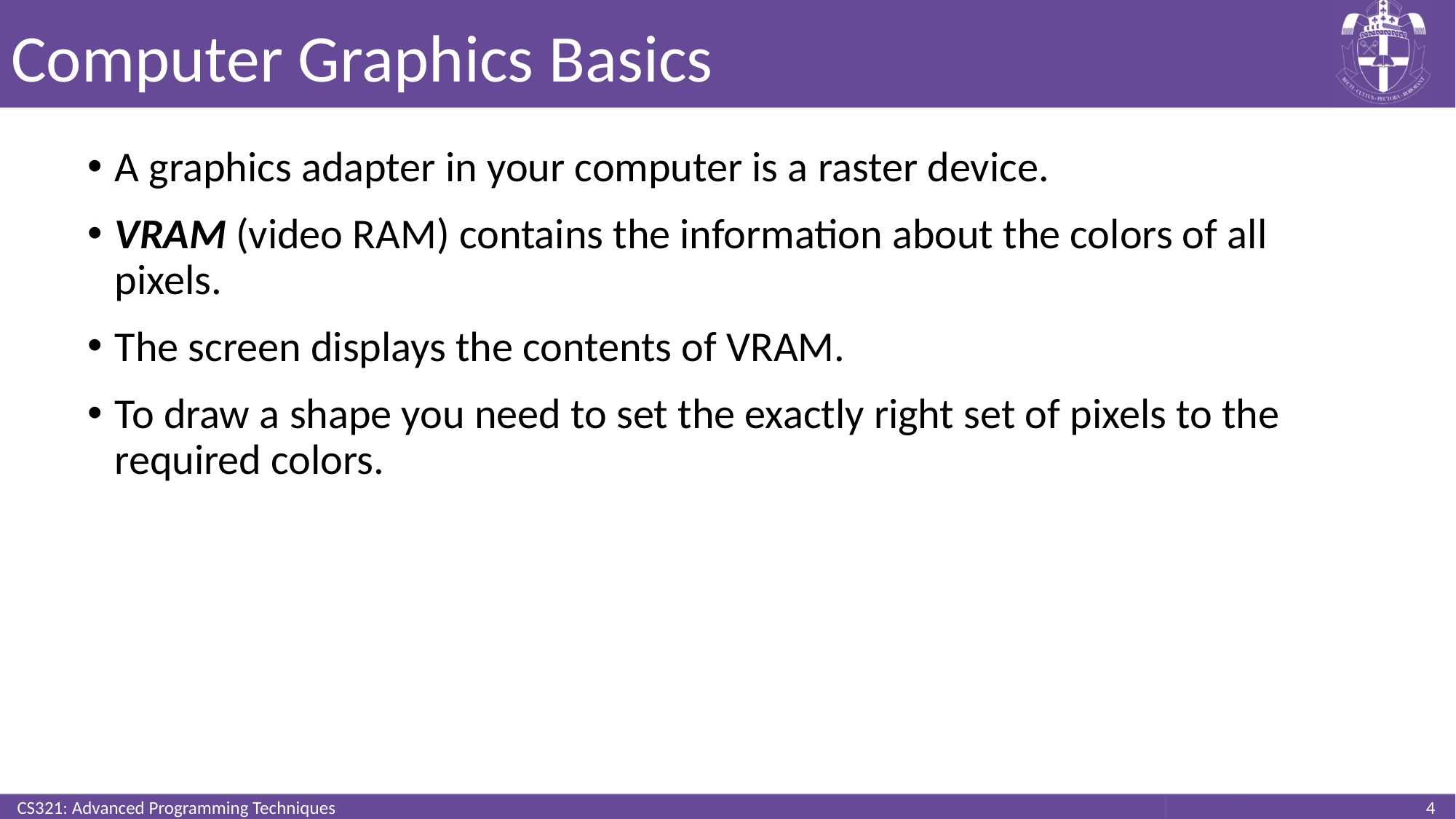

# Computer Graphics Basics
A graphics adapter in your computer is a raster device.
VRAM (video RAM) contains the information about the colors of all pixels.
The screen displays the contents of VRAM.
To draw a shape you need to set the exactly right set of pixels to the required colors.
CS321: Advanced Programming Techniques
4